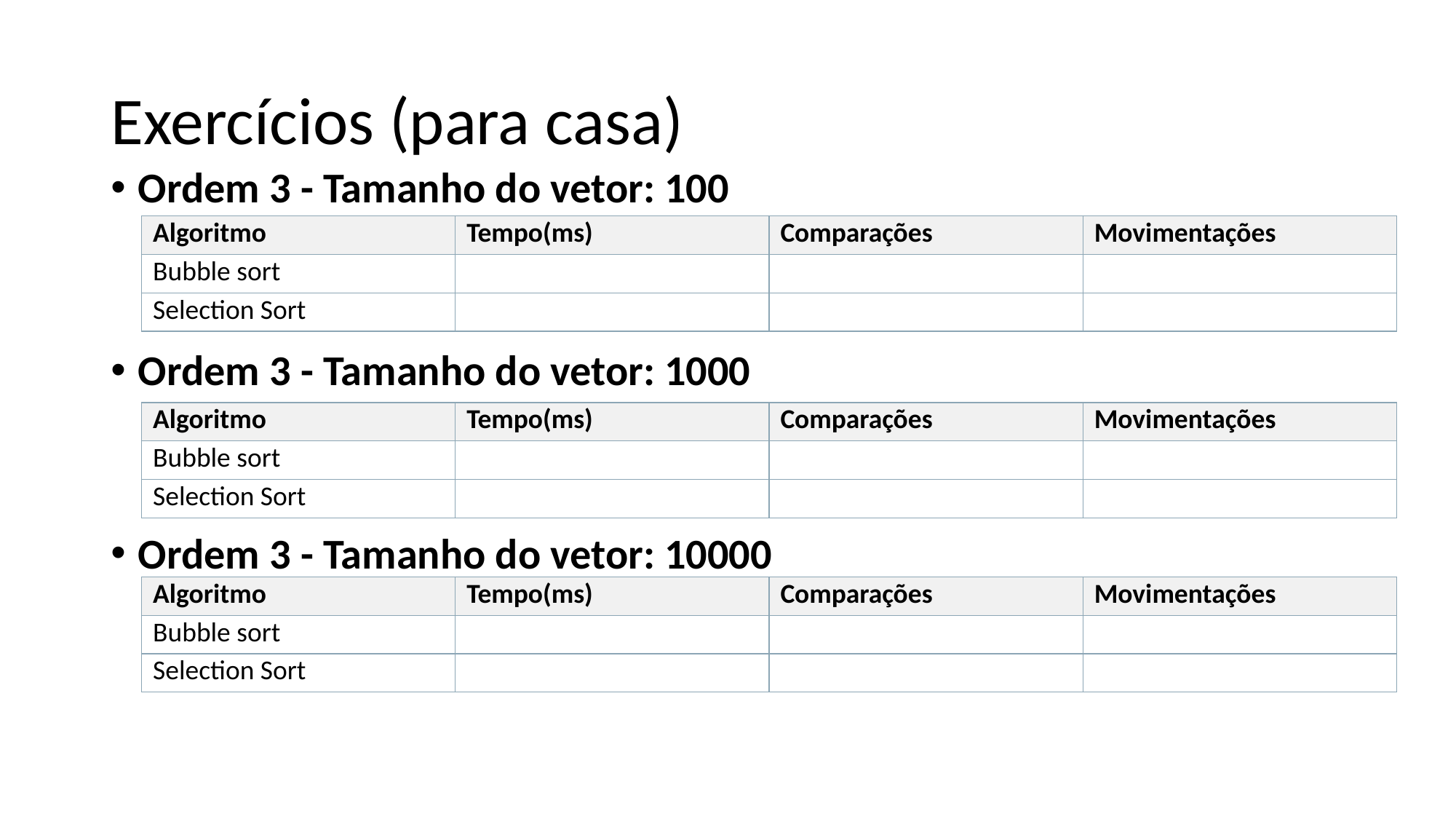

# Exercícios (para casa)
Ordem 3 - Tamanho do vetor: 100

Ordem 3 - Tamanho do vetor: 1000

Ordem 3 - Tamanho do vetor: 10000

| Algoritmo | Tempo(ms) | Comparações | Movimentações |
| --- | --- | --- | --- |
| Bubble sort |  |  |  |
| Selection Sort |  |  |  |
| Algoritmo | Tempo(ms) | Comparações | Movimentações |
| --- | --- | --- | --- |
| Bubble sort |  |  |  |
| Selection Sort |  |  |  |
| Algoritmo | Tempo(ms) | Comparações | Movimentações |
| --- | --- | --- | --- |
| Bubble sort |  |  |  |
| Selection Sort |  |  |  |